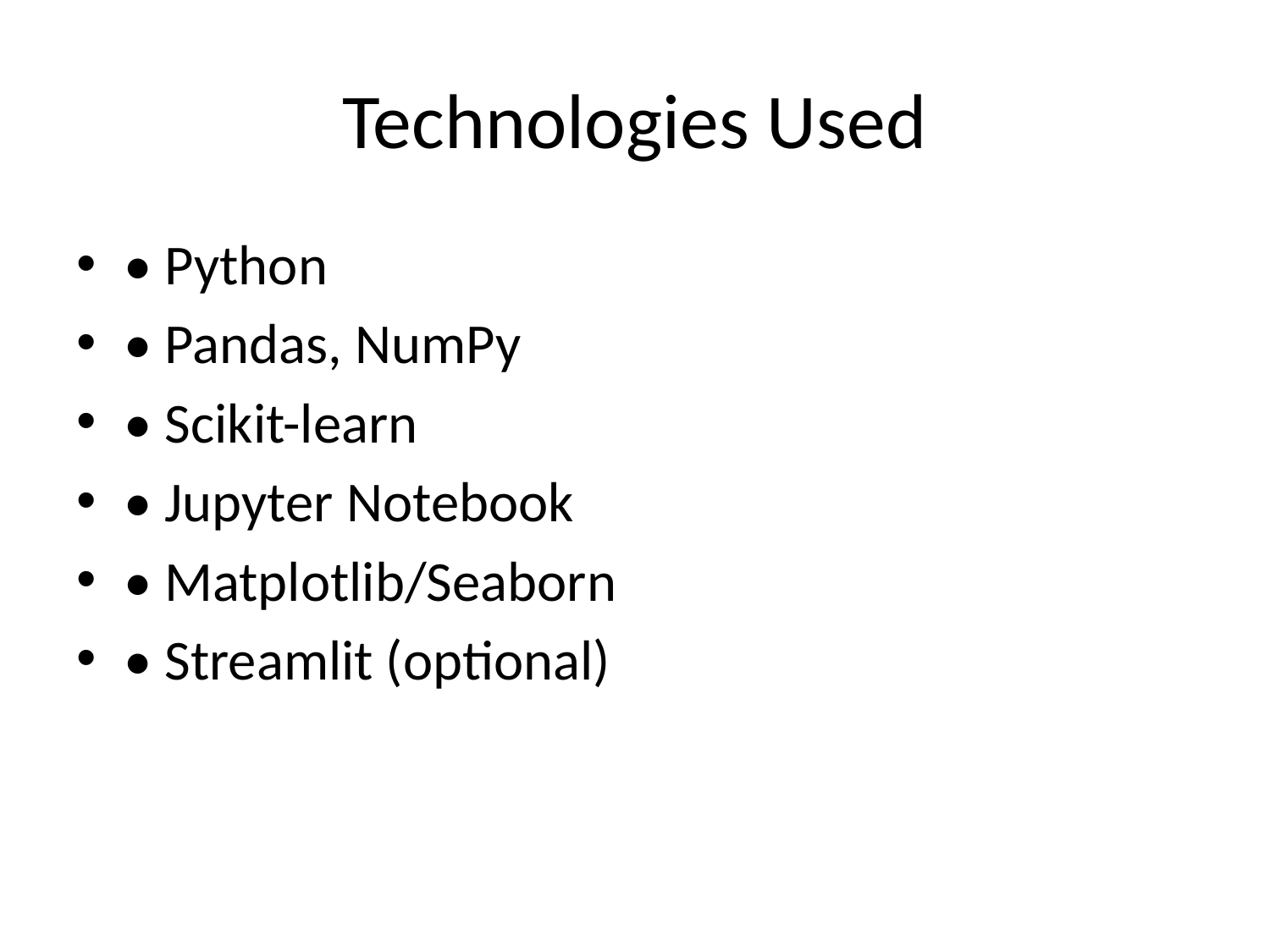

# Technologies Used
• Python
• Pandas, NumPy
• Scikit-learn
• Jupyter Notebook
• Matplotlib/Seaborn
• Streamlit (optional)